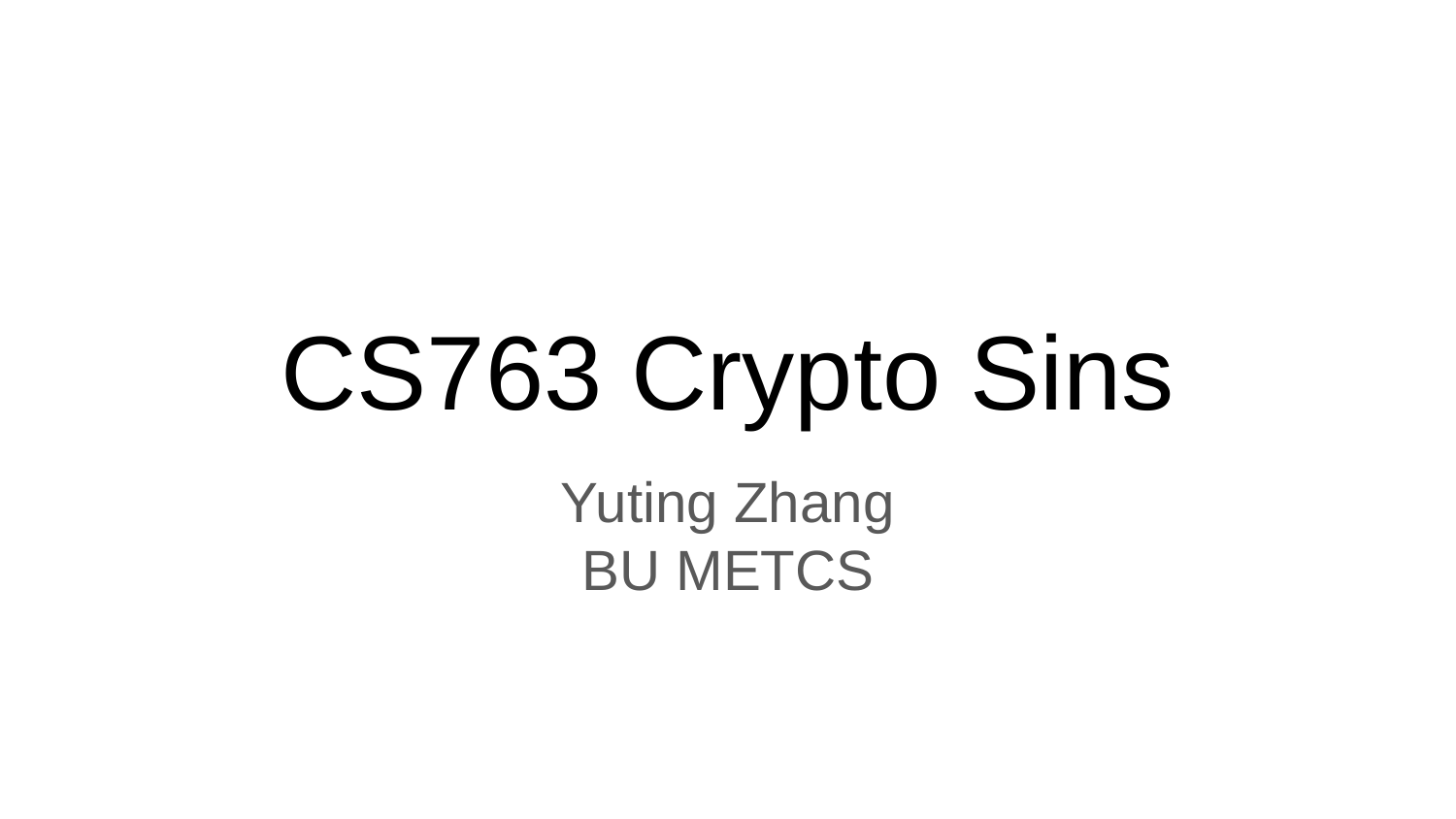

# CS763 Crypto Sins
Yuting Zhang
BU METCS